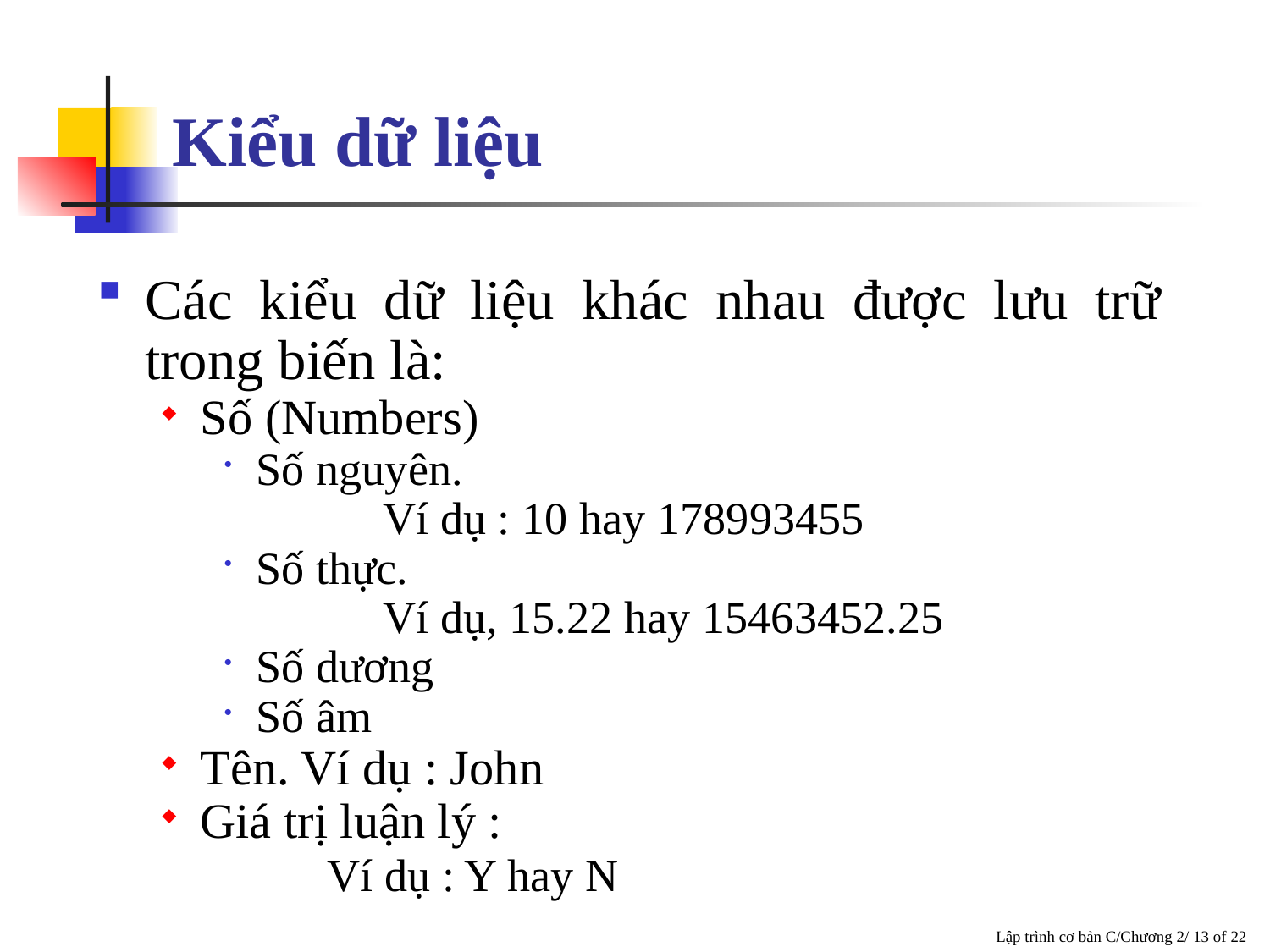

# Kiểu dữ liệu
Các kiểu dữ liệu khác nhau được lưu trữ trong biến là:
Số (Numbers)
Số nguyên.
		Ví dụ : 10 hay 178993455
Số thực.
		Ví dụ, 15.22 hay 15463452.25
Số dương
Số âm
Tên. Ví dụ : John
Giá trị luận lý :
		Ví dụ : Y hay N
 Lập trình cơ bản C/Chương 2/ 13 of 22